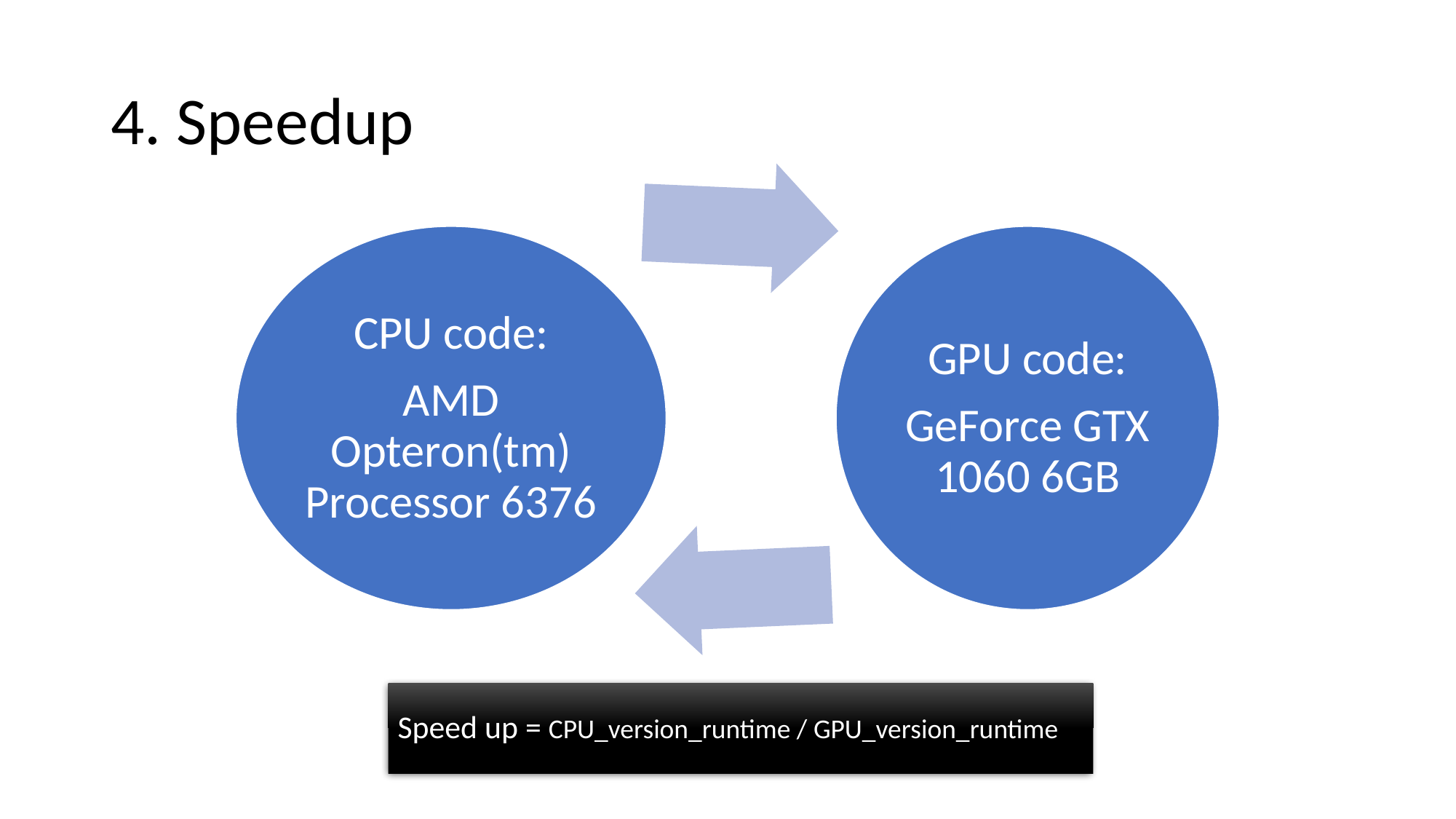

# 4. Speedup
CPU code:
AMD Opteron(tm) Processor 6376

GPU code:
GeForce GTX 1060 6GB

Speed up = CPU_version_runtime / GPU_version_runtime